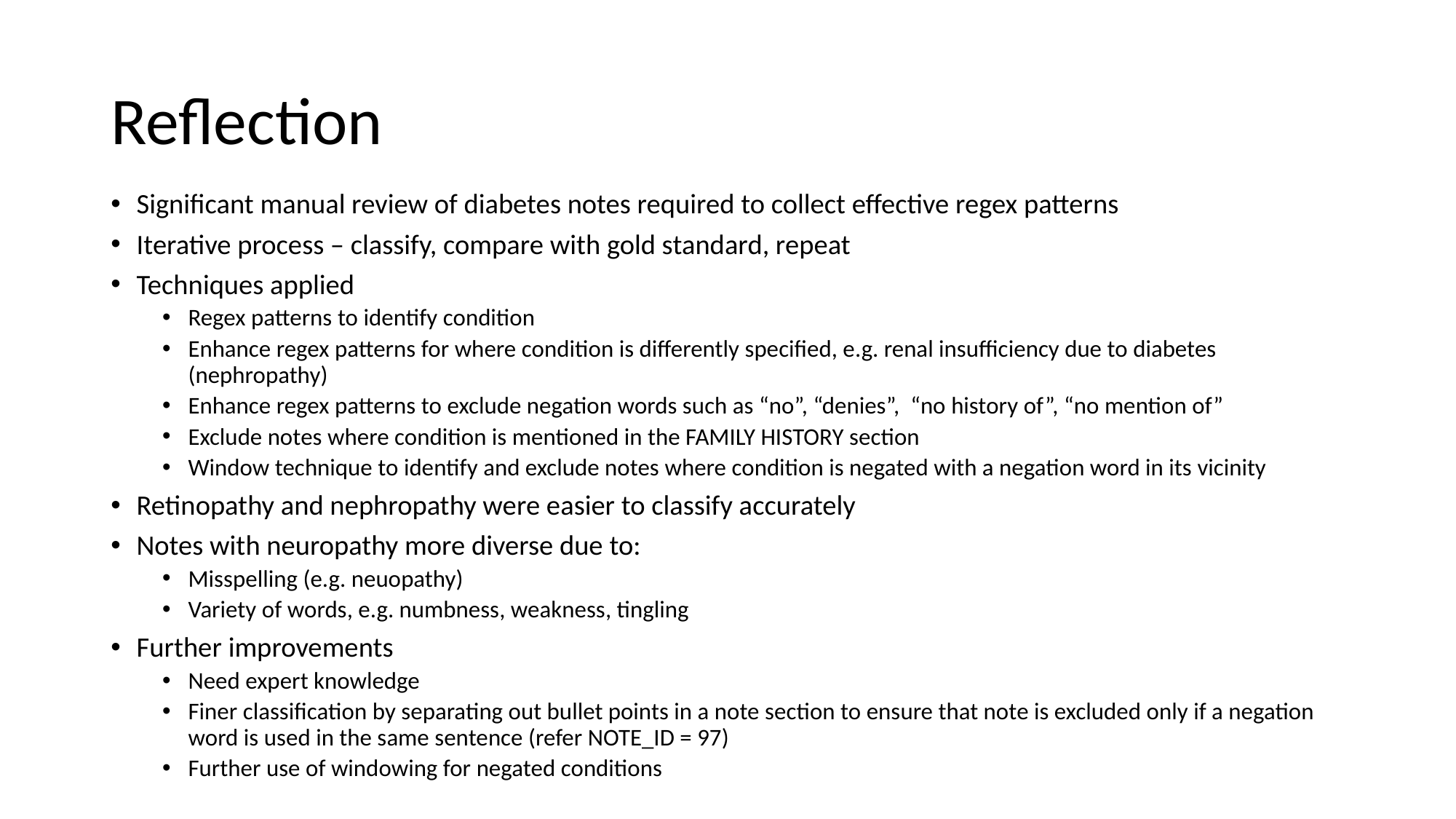

# Reflection
Significant manual review of diabetes notes required to collect effective regex patterns
Iterative process – classify, compare with gold standard, repeat
Techniques applied
Regex patterns to identify condition
Enhance regex patterns for where condition is differently specified, e.g. renal insufficiency due to diabetes (nephropathy)
Enhance regex patterns to exclude negation words such as “no”, “denies”,  “no history of”, “no mention of”
Exclude notes where condition is mentioned in the FAMILY HISTORY section
Window technique to identify and exclude notes where condition is negated with a negation word in its vicinity
Retinopathy and nephropathy were easier to classify accurately
Notes with neuropathy more diverse due to:
Misspelling (e.g. neuopathy)
Variety of words, e.g. numbness, weakness, tingling
Further improvements
Need expert knowledge
Finer classification by separating out bullet points in a note section to ensure that note is excluded only if a negation word is used in the same sentence (refer NOTE_ID = 97)
Further use of windowing for negated conditions